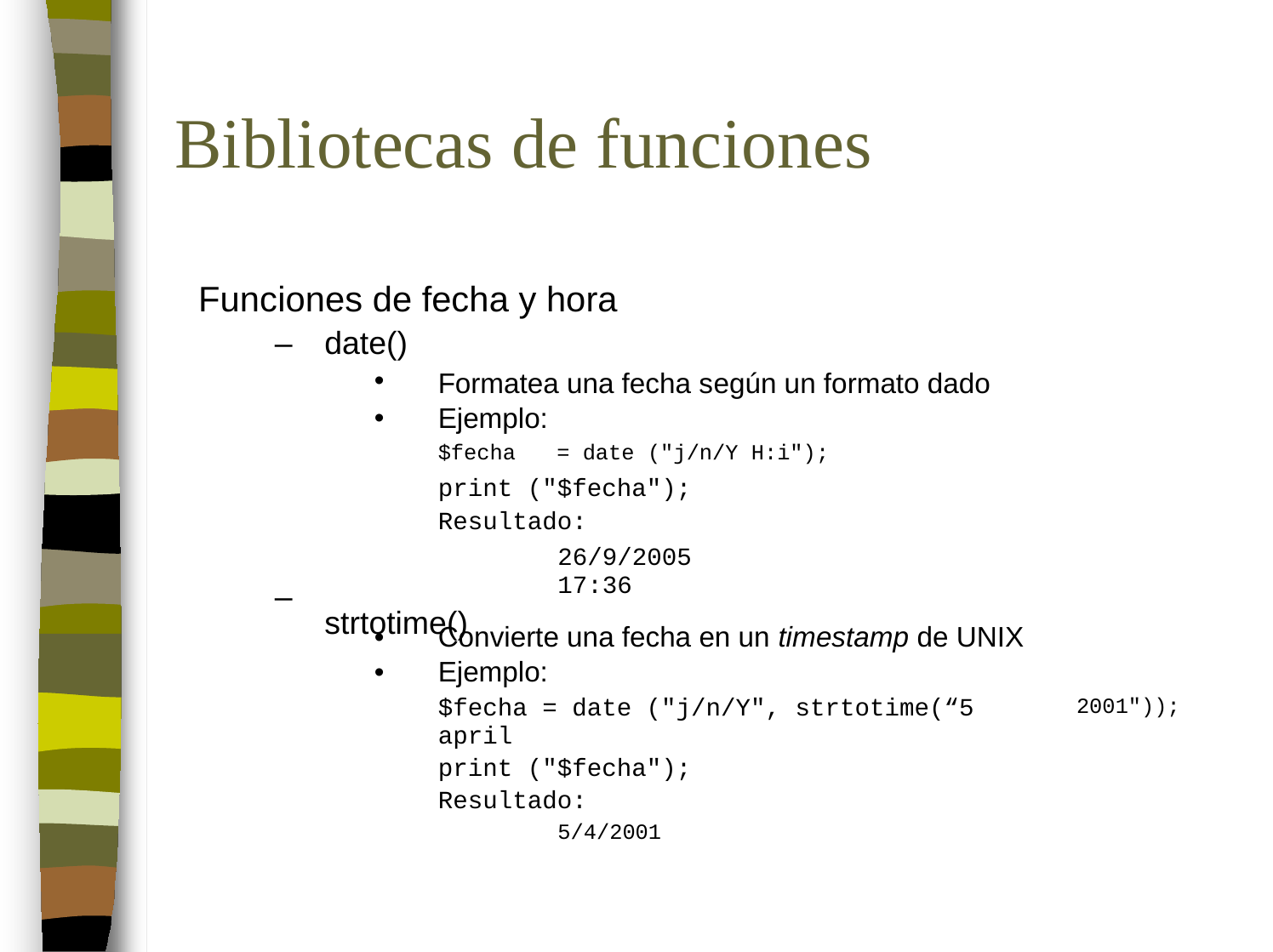

Bibliotecas de funciones

   Funciones de fecha y hora
–
date()
•
•

Formatea una fecha según un formato dado
Ejemplo:

$fecha
= date ("j/n/Y H:i");

print ("$fecha");
Resultado:
26/9/2005 17:36
strtotime()

–
•
•
Convierte una fecha en un timestamp de UNIX
Ejemplo:
$fecha = date ("j/n/Y", strtotime(“5 april
print ("$fecha");
Resultado:
5/4/2001

2001"));